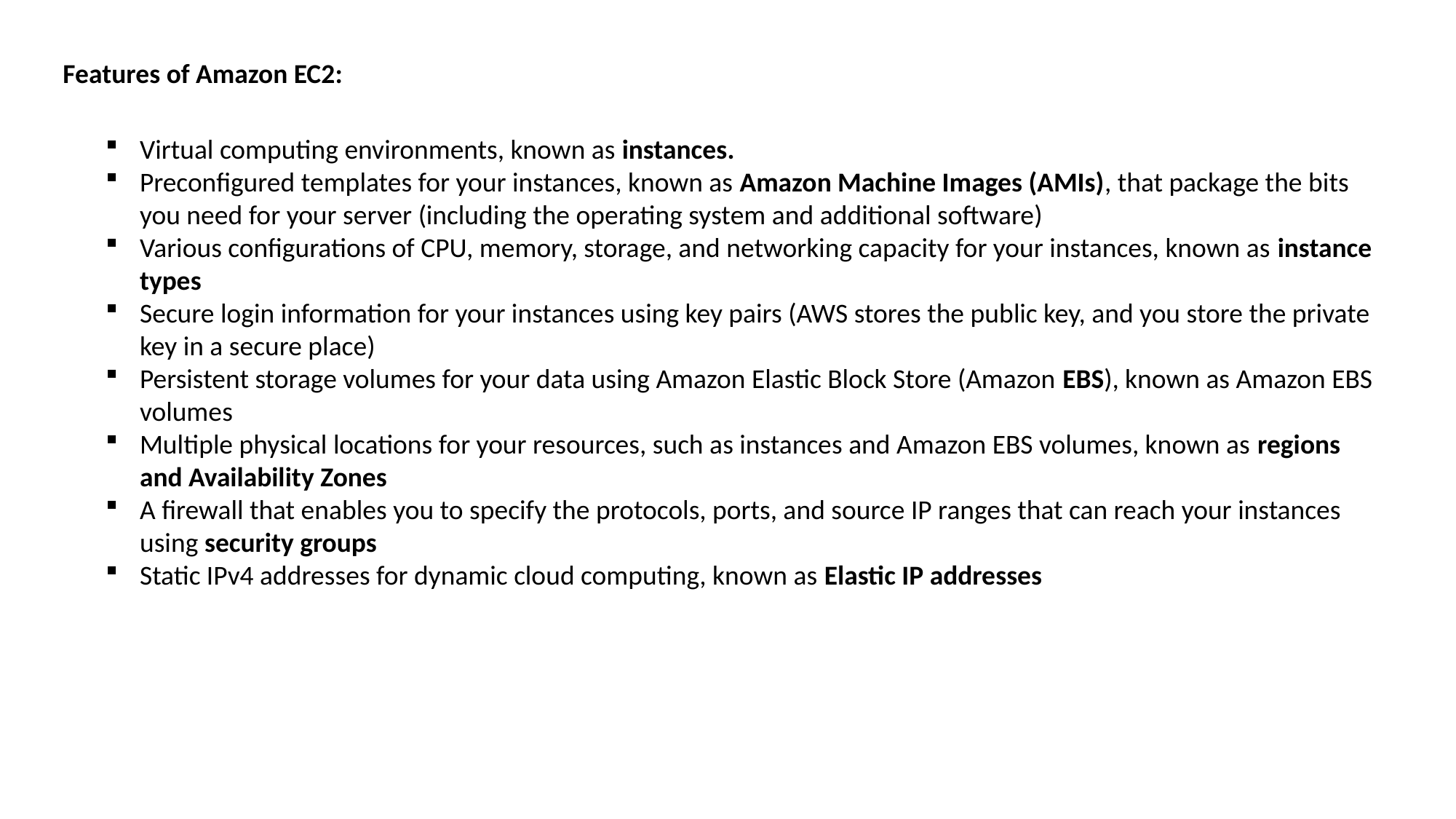

Features of Amazon EC2:
Virtual computing environments, known as instances.
Preconfigured templates for your instances, known as Amazon Machine Images (AMIs), that package the bits you need for your server (including the operating system and additional software)
Various configurations of CPU, memory, storage, and networking capacity for your instances, known as instance types
Secure login information for your instances using key pairs (AWS stores the public key, and you store the private key in a secure place)
Persistent storage volumes for your data using Amazon Elastic Block Store (Amazon EBS), known as Amazon EBS volumes
Multiple physical locations for your resources, such as instances and Amazon EBS volumes, known as regions and Availability Zones
A firewall that enables you to specify the protocols, ports, and source IP ranges that can reach your instances using security groups
Static IPv4 addresses for dynamic cloud computing, known as Elastic IP addresses